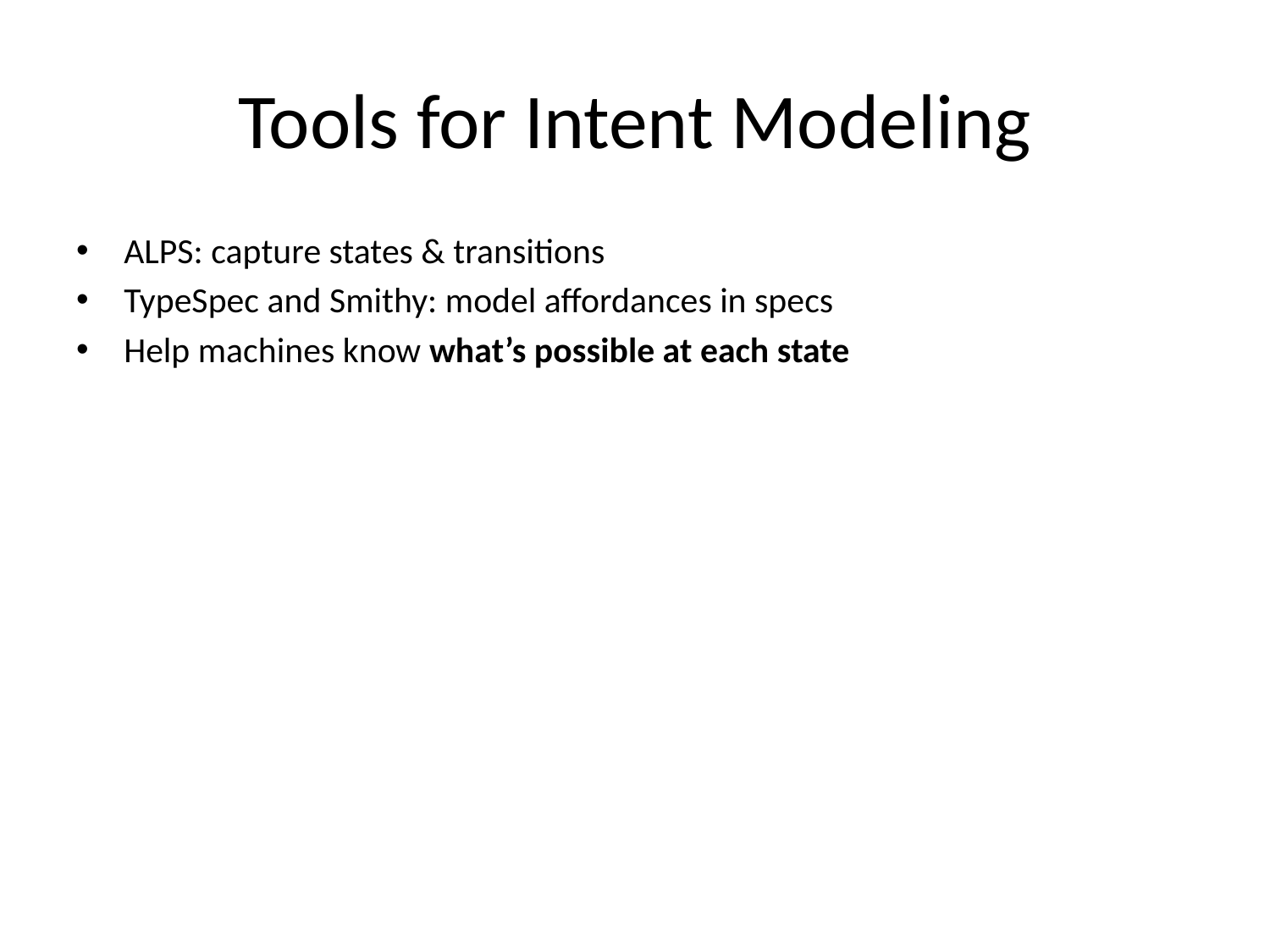

# Tools for Intent Modeling
ALPS: capture states & transitions
TypeSpec and Smithy: model affordances in specs
Help machines know what’s possible at each state